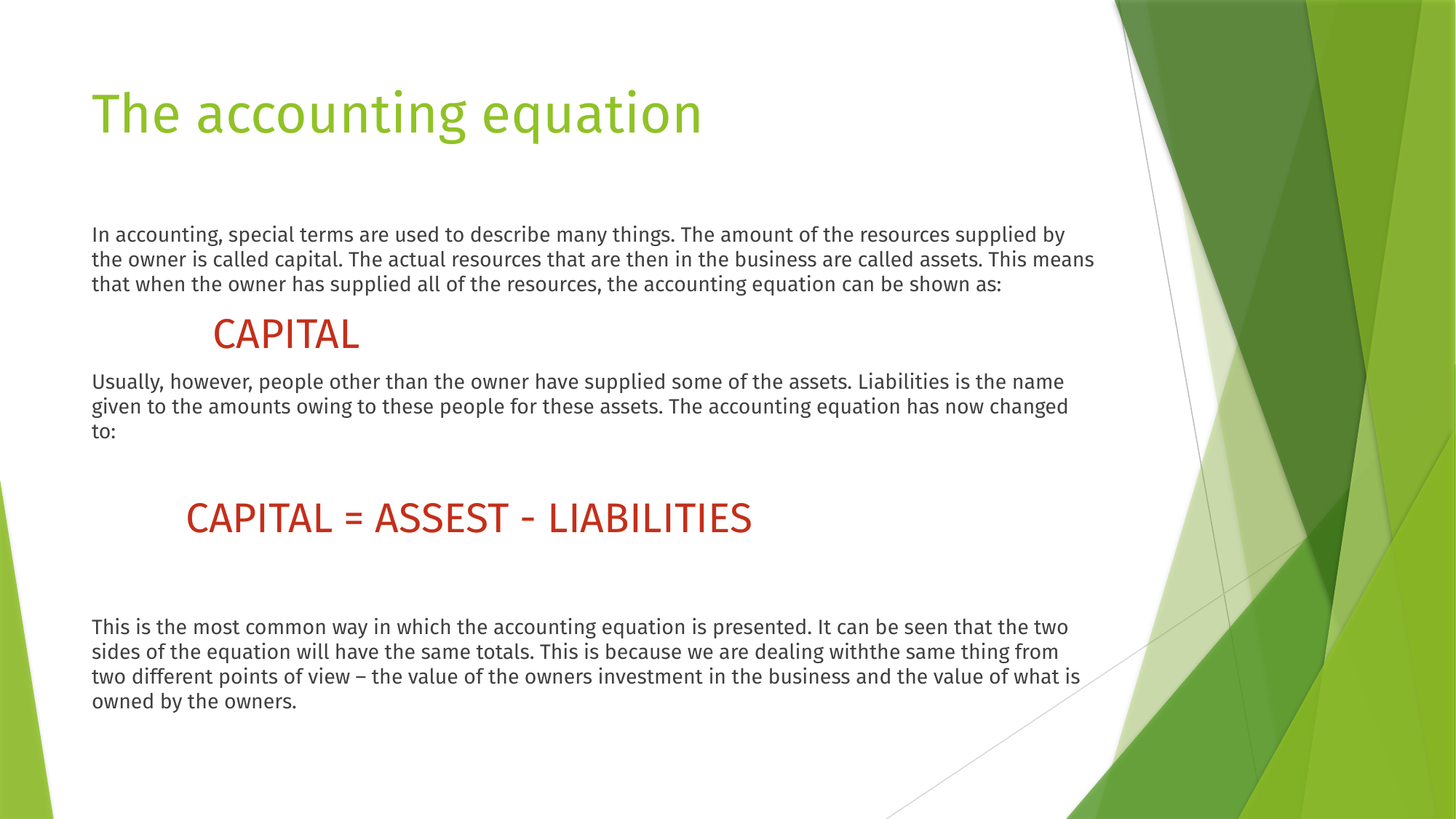

# The accounting equation
In accounting, special terms are used to describe many things. The amount of the resources supplied by the owner is called capital. The actual resources that are then in the business are called assets. This means that when the owner has supplied all of the resources, the accounting equation can be shown as:
					       CAPITAL
Usually, however, people other than the owner have supplied some of the assets. Liabilities is the name given to the amounts owing to these people for these assets. The accounting equation has now changed to:

		 CAPITAL = ASSEST - LIABILITIES

This is the most common way in which the accounting equation is presented. It can be seen that the two sides of the equation will have the same totals. This is because we are dealing withthe same thing from two different points of view – the value of the owners investment in the business and the value of what is owned by the owners.